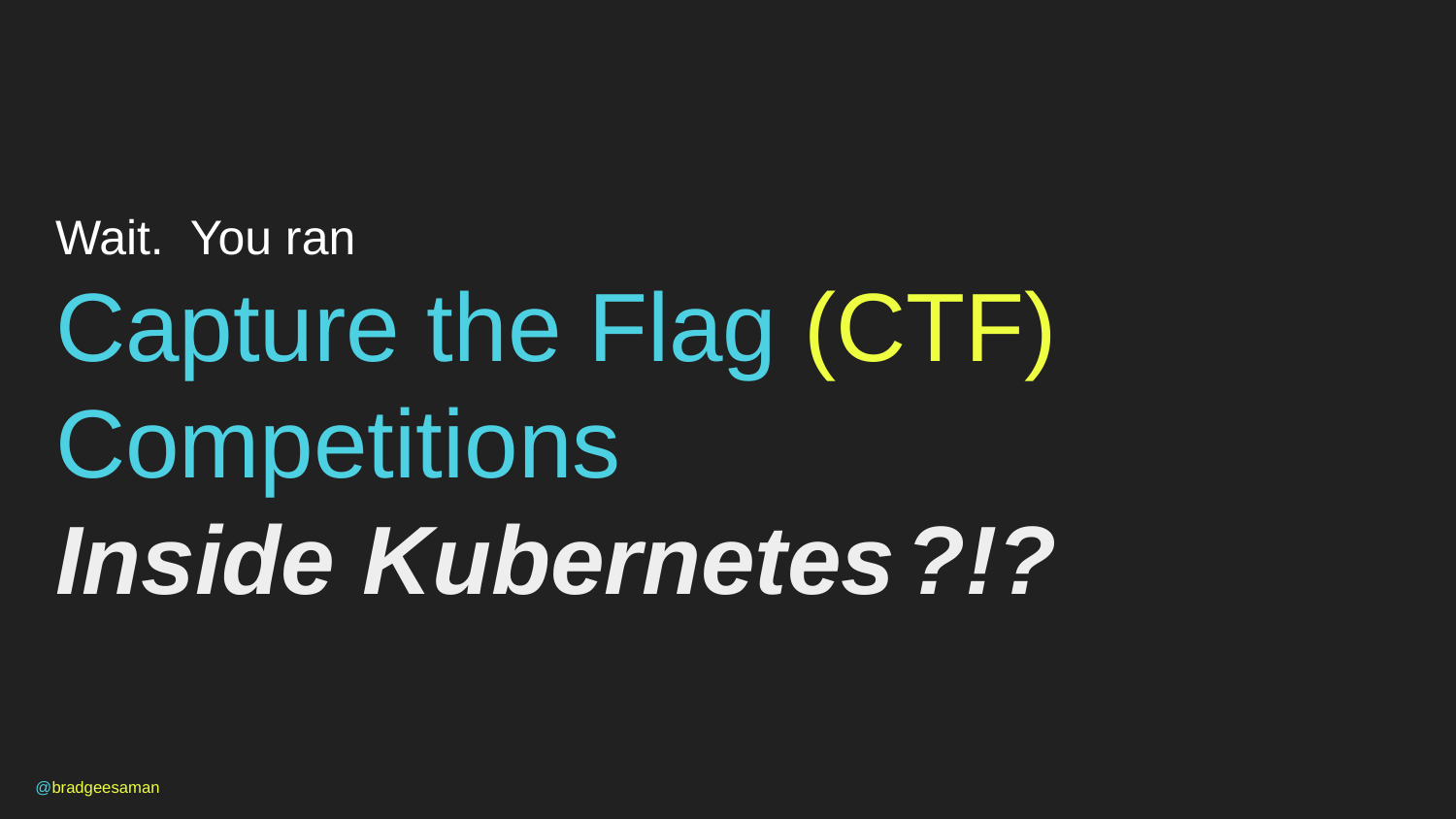

# Wait.  You ran
Capture the Flag (CTF) Competitions
Inside Kubernetes ?!?
@bradgeesaman